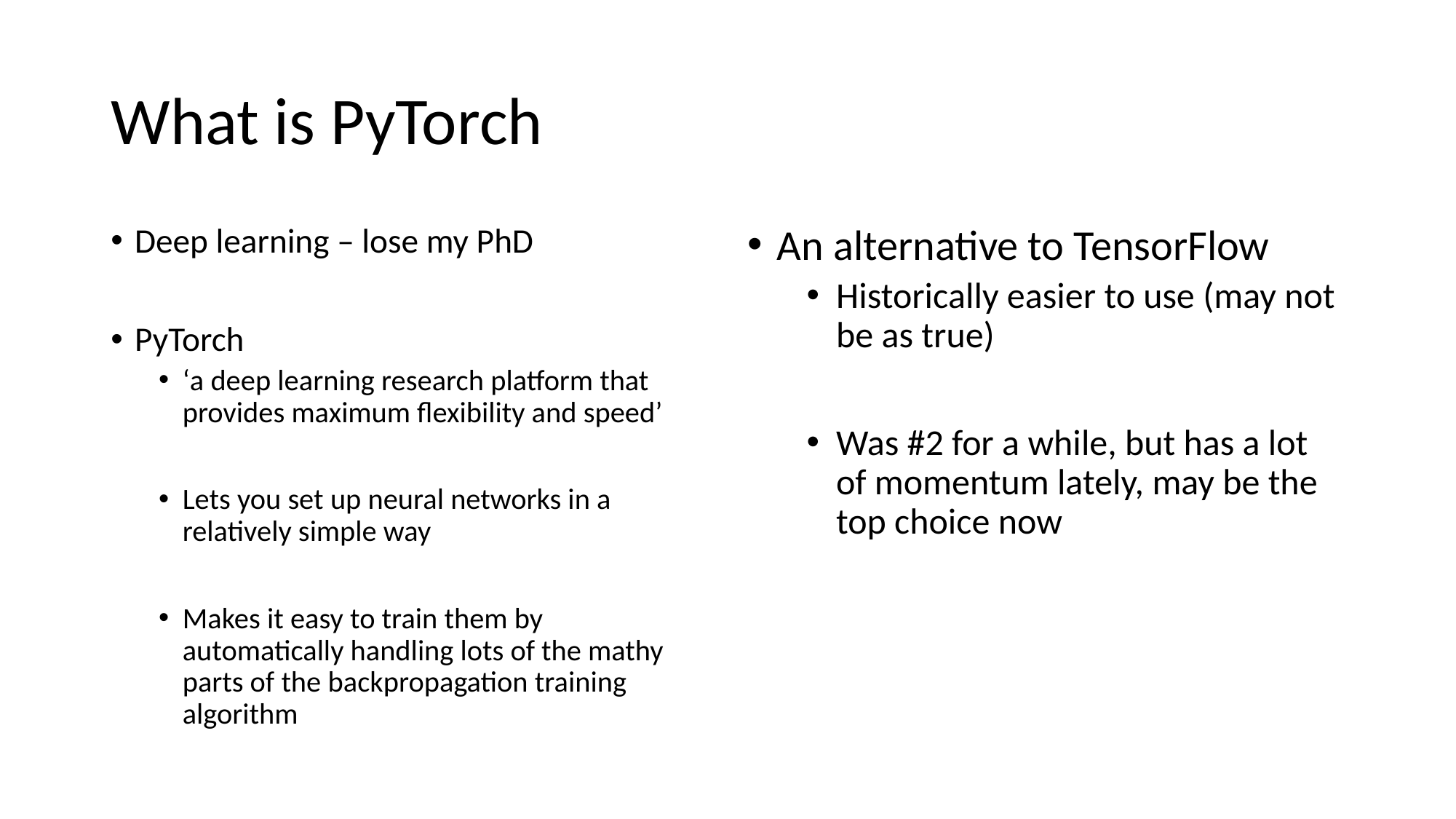

# What is PyTorch
Deep learning – lose my PhD

PyTorch
‘a deep learning research platform that provides maximum flexibility and speed’

Lets you set up neural networks in a relatively simple way

Makes it easy to train them by automatically handling lots of the mathy parts of the backpropagation training algorithm
An alternative to TensorFlow
Historically easier to use (may not be as true)

Was #2 for a while, but has a lot of momentum lately, may be the top choice now